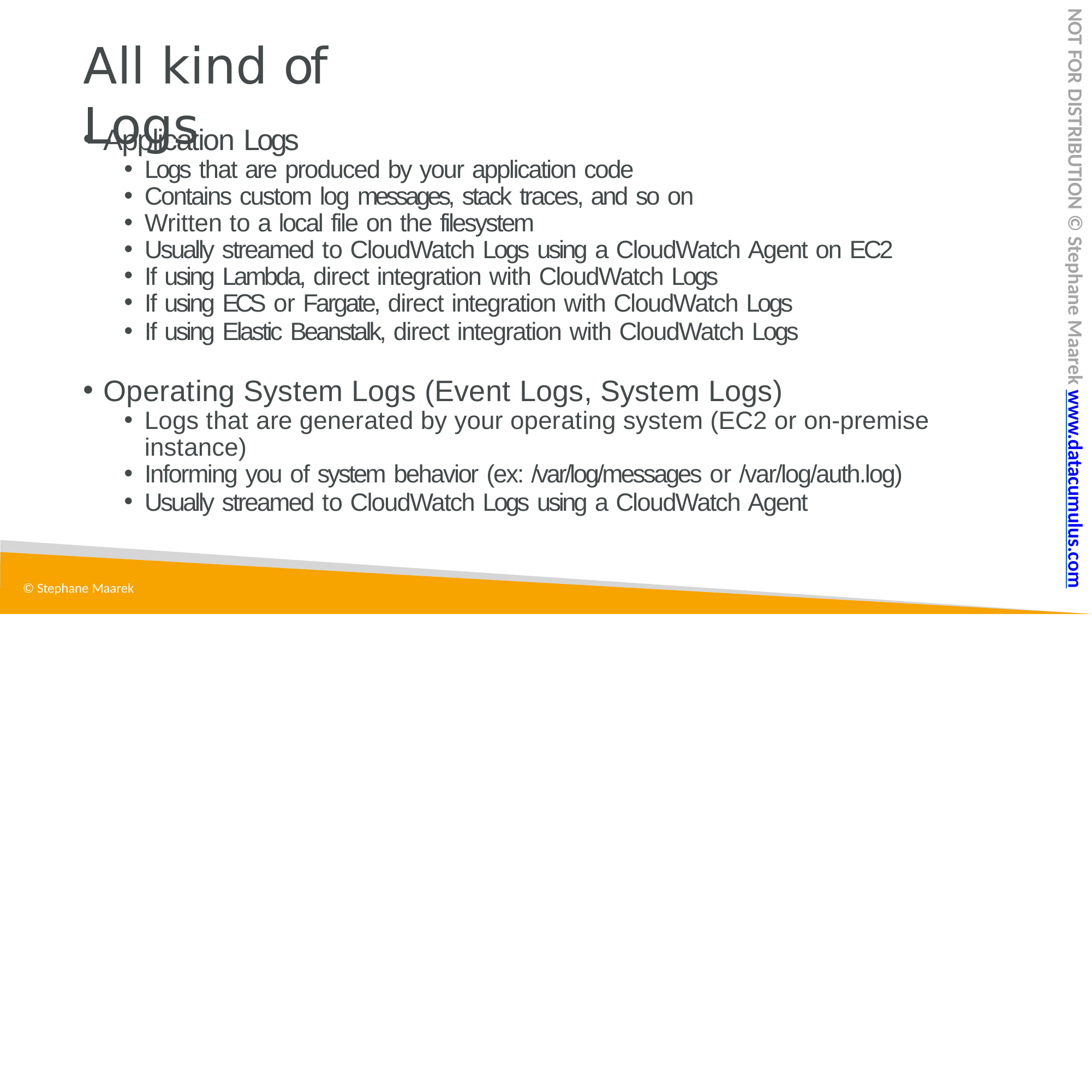

NOT FOR DISTRIBUTION © Stephane Maarek www.datacumulus.com
# All kind of Logs
Application Logs
Logs that are produced by your application code
Contains custom log messages, stack traces, and so on
Written to a local file on the filesystem
Usually streamed to CloudWatch Logs using a CloudWatch Agent on EC2
If using Lambda, direct integration with CloudWatch Logs
If using ECS or Fargate, direct integration with CloudWatch Logs
If using Elastic Beanstalk, direct integration with CloudWatch Logs

Operating System Logs (Event Logs, System Logs)
Logs that are generated by your operating system (EC2 or on-premise instance)
Informing you of system behavior (ex: /var/log/messages or /var/log/auth.log)
Usually streamed to CloudWatch Logs using a CloudWatch Agent
© Stephane Maarek